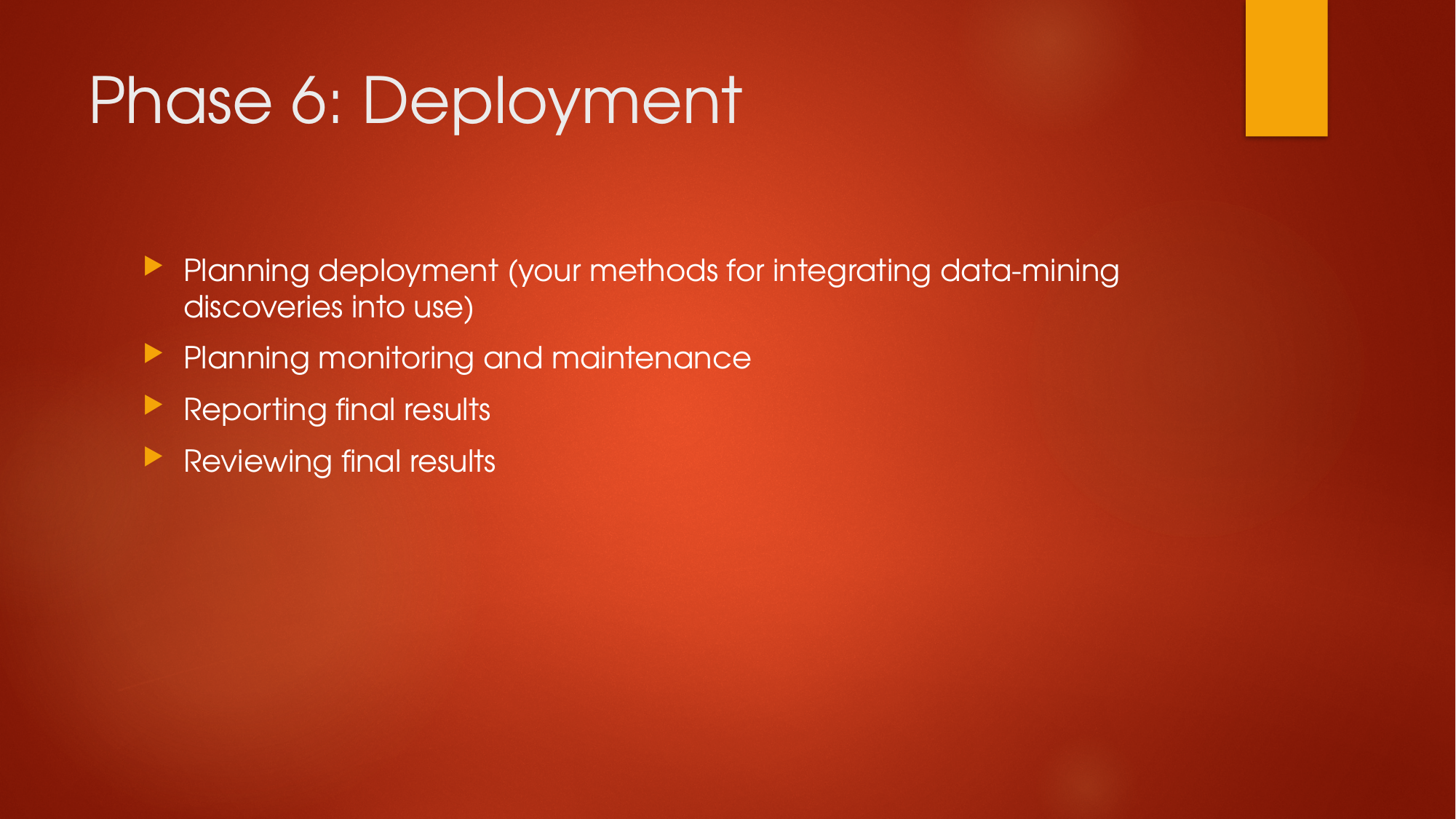

# Phase 6: Deployment
Planning deployment (your methods for integrating data-mining discoveries into use)
Planning monitoring and maintenance
Reporting final results
Reviewing final results